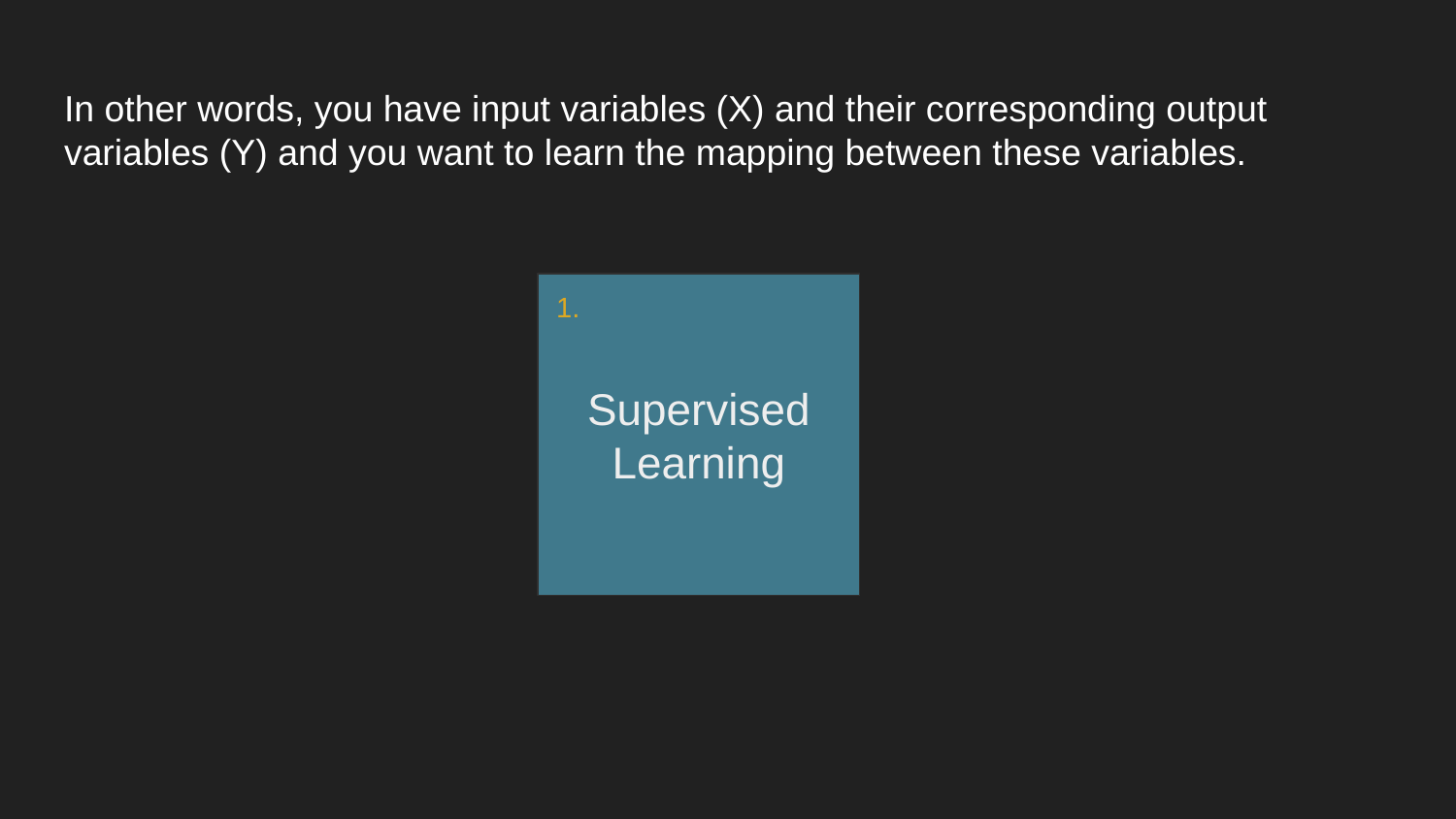

# In other words, you have input variables (X) and their corresponding output variables (Y) and you want to learn the mapping between these variables.
Supervised Learning
1.